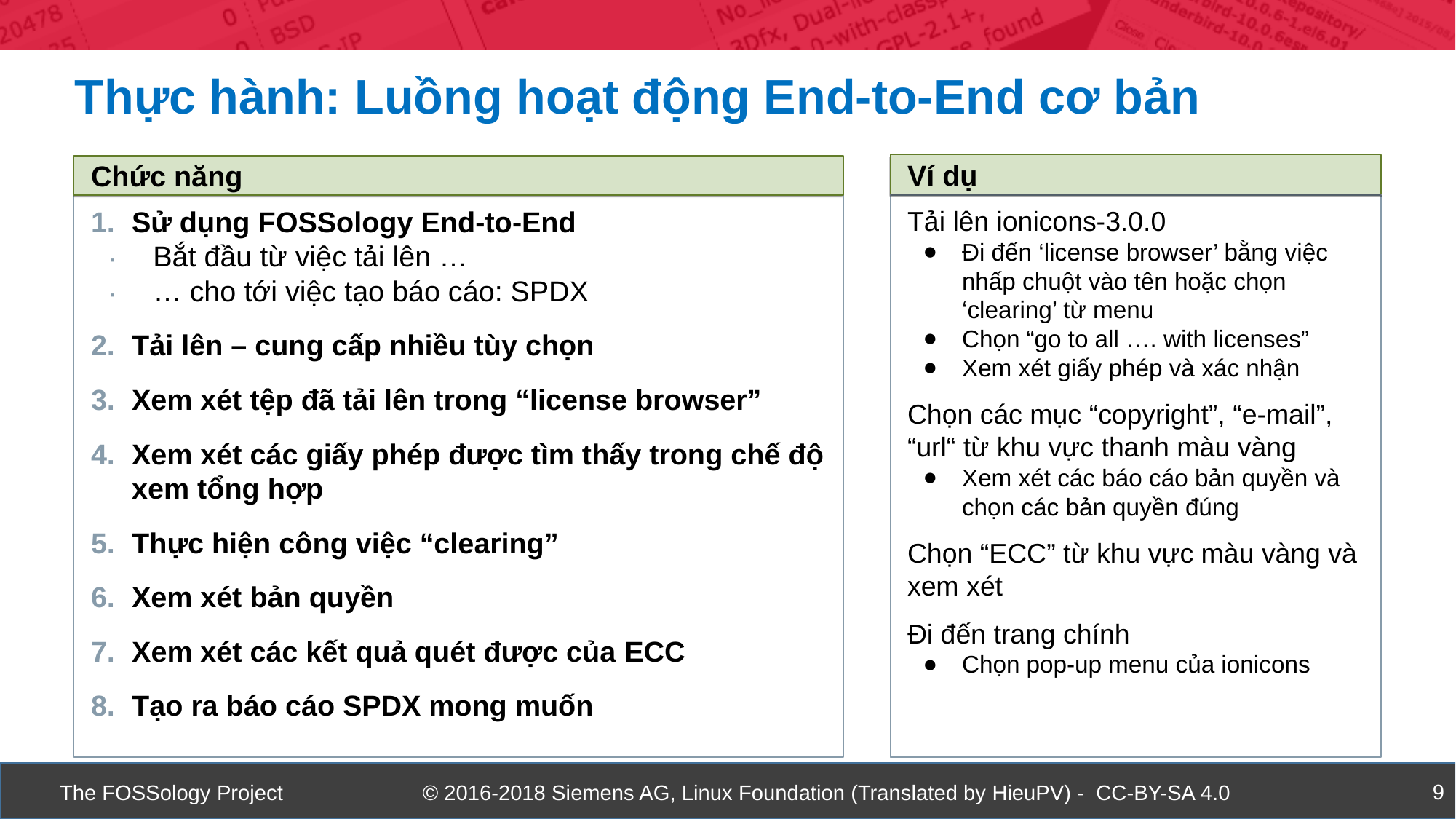

Thực hành: Luồng hoạt động End-to-End cơ bản
Ví dụ
Chức năng
Sử dụng FOSSology End-to-End
Bắt đầu từ việc tải lên …
… cho tới việc tạo báo cáo: SPDX
Tải lên – cung cấp nhiều tùy chọn
Xem xét tệp đã tải lên trong “license browser”
Xem xét các giấy phép được tìm thấy trong chế độ xem tổng hợp
Thực hiện công việc “clearing”
Xem xét bản quyền
Xem xét các kết quả quét được của ECC
Tạo ra báo cáo SPDX mong muốn

Tải lên ionicons-3.0.0
Đi đến ‘license browser’ bằng việc nhấp chuột vào tên hoặc chọn ‘clearing’ từ menu
Chọn “go to all …. with licenses”
Xem xét giấy phép và xác nhận
Chọn các mục “copyright”, “e-mail”, “url“ từ khu vực thanh màu vàng
Xem xét các báo cáo bản quyền và chọn các bản quyền đúng
Chọn “ECC” từ khu vực màu vàng và xem xét
Đi đến trang chính
Chọn pop-up menu của ionicons